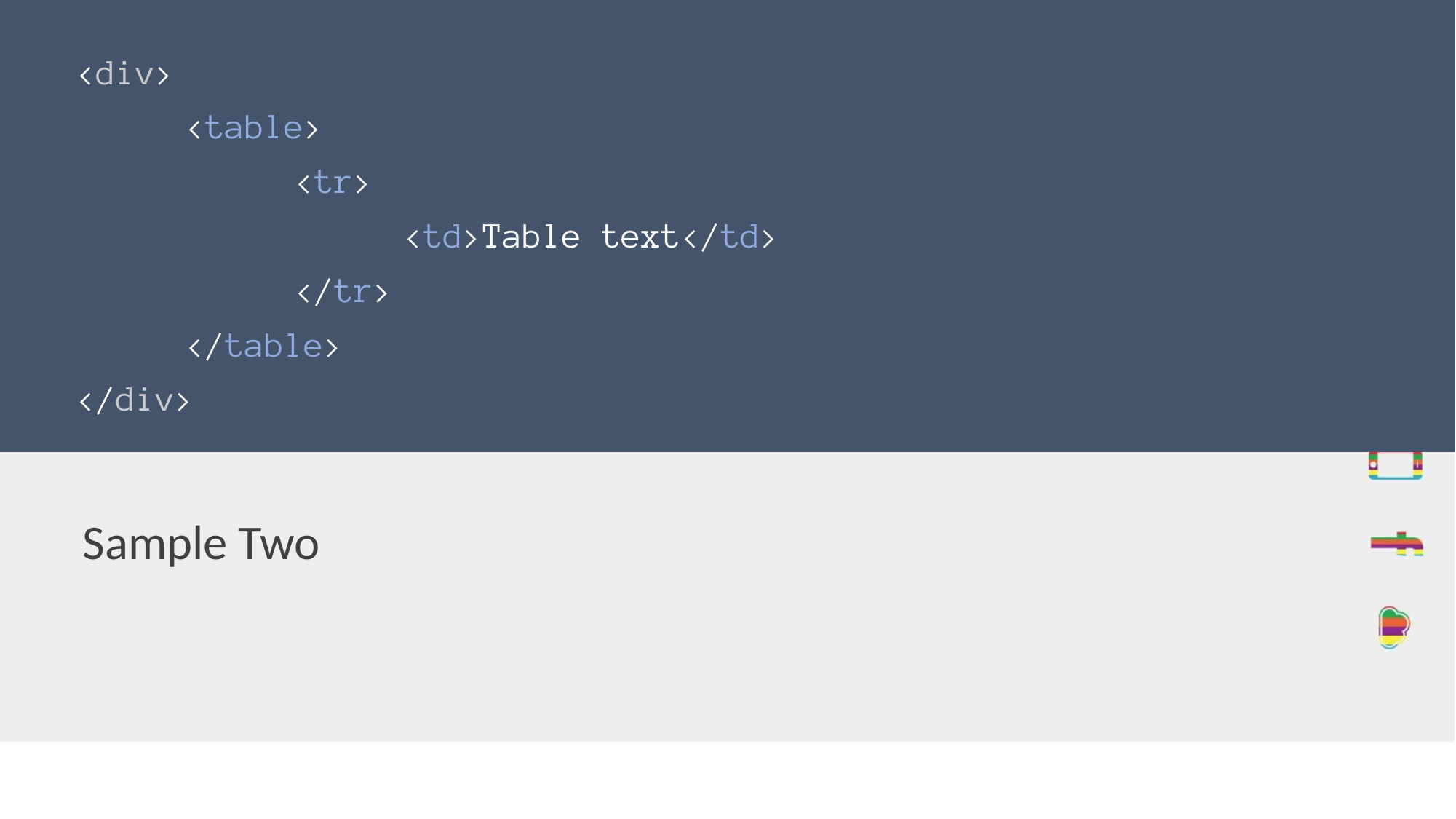

<div>
	<table>
		<tr>
			<td>Table text</td>
		</tr>
	</table>
</div>
# Sample Two